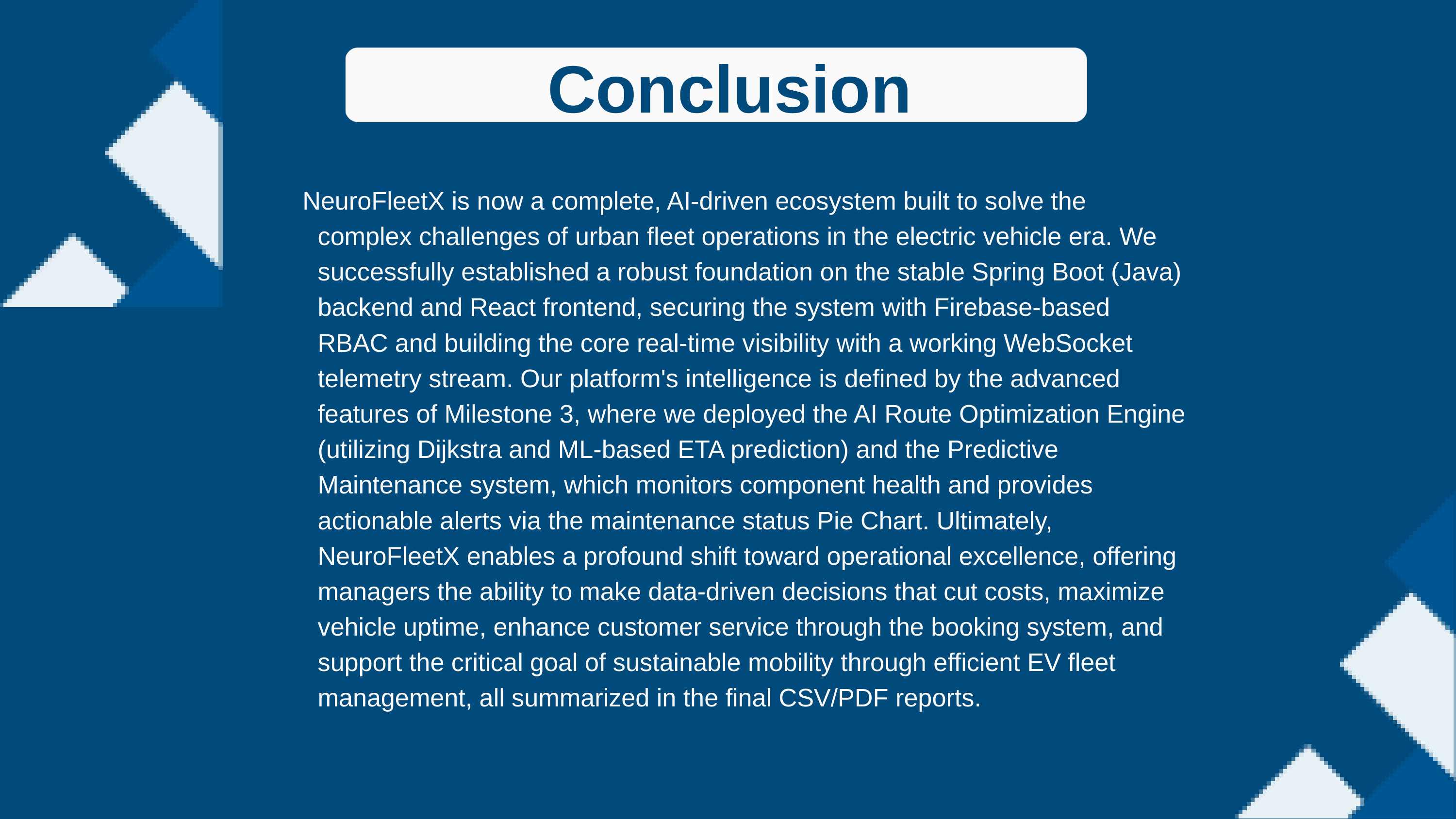

Conclusion
NeuroFleetX is now a complete, AI-driven ecosystem built to solve the complex challenges of urban fleet operations in the electric vehicle era. We successfully established a robust foundation on the stable Spring Boot (Java) backend and React frontend, securing the system with Firebase-based RBAC and building the core real-time visibility with a working WebSocket telemetry stream. Our platform's intelligence is defined by the advanced features of Milestone 3, where we deployed the AI Route Optimization Engine (utilizing Dijkstra and ML-based ETA prediction) and the Predictive Maintenance system, which monitors component health and provides actionable alerts via the maintenance status Pie Chart. Ultimately, NeuroFleetX enables a profound shift toward operational excellence, offering managers the ability to make data-driven decisions that cut costs, maximize vehicle uptime, enhance customer service through the booking system, and support the critical goal of sustainable mobility through efficient EV fleet management, all summarized in the final CSV/PDF reports.